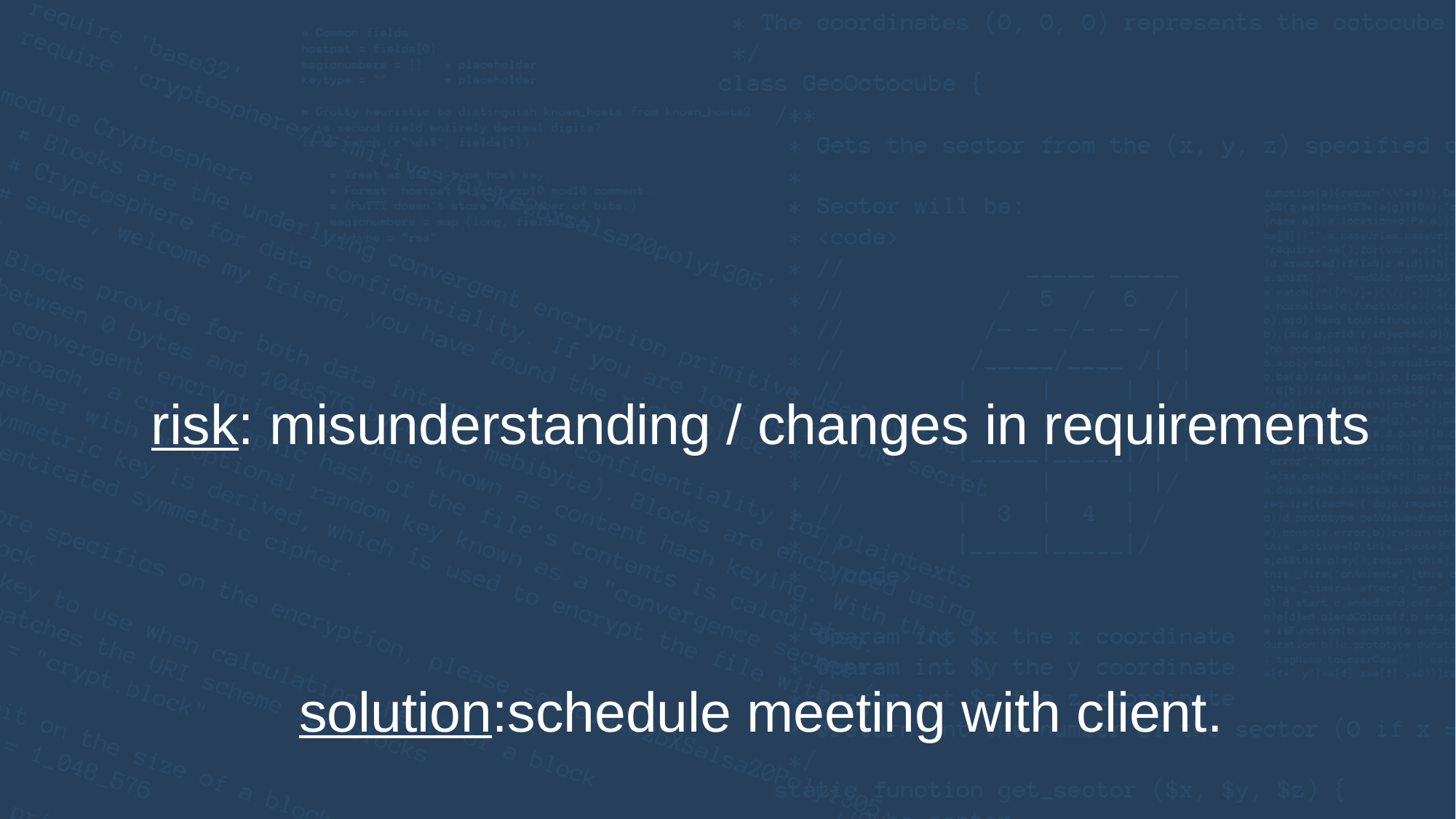

risk: misunderstanding / changes in requirements

solution:schedule meeting with client.